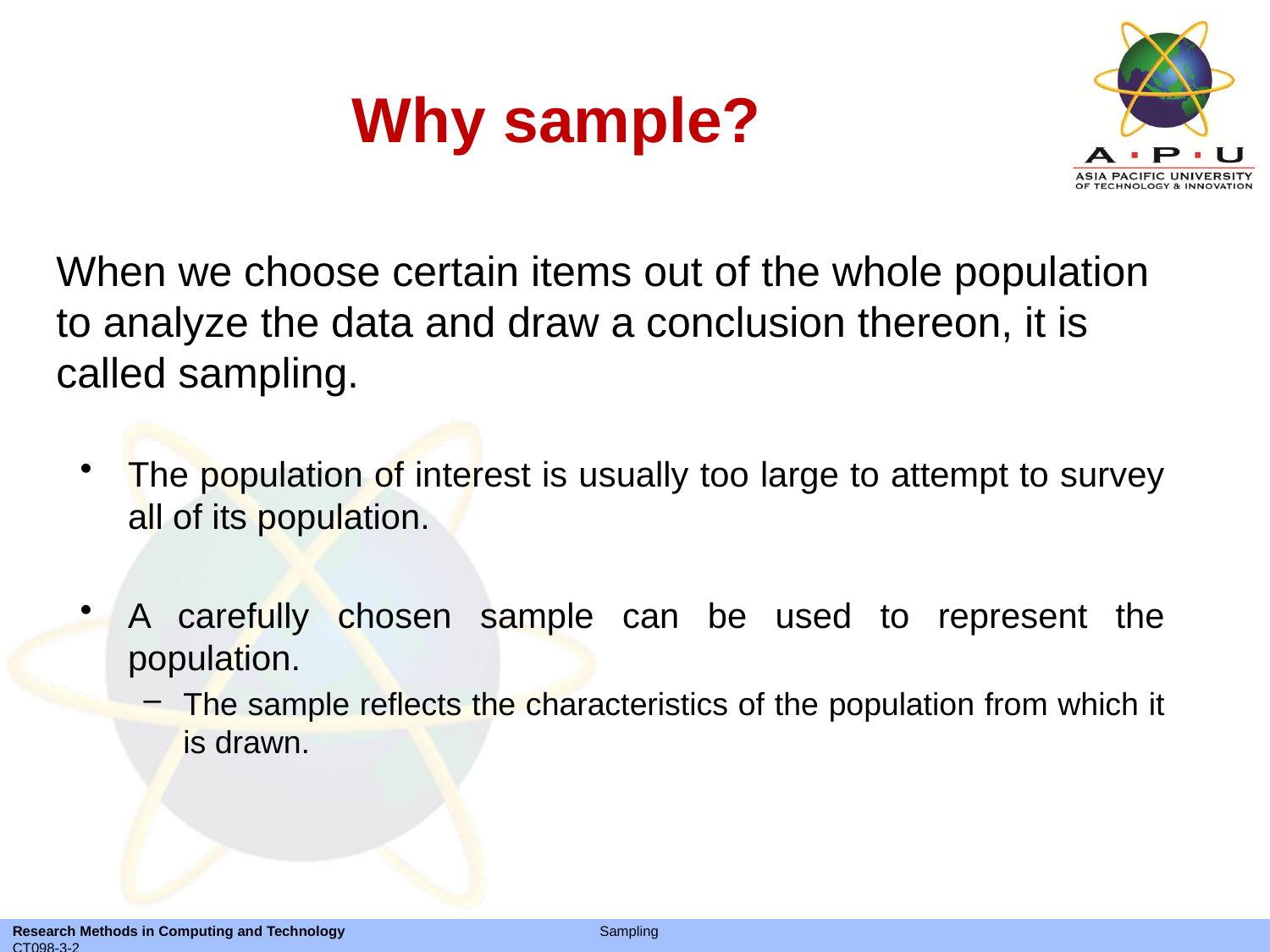

# Why sample?
When we choose certain items out of the whole population to analyze the data and draw a conclusion thereon, it is called sampling.
The population of interest is usually too large to attempt to survey all of its population.

A carefully chosen sample can be used to represent the population.
The sample reflects the characteristics of the population from which it is drawn.